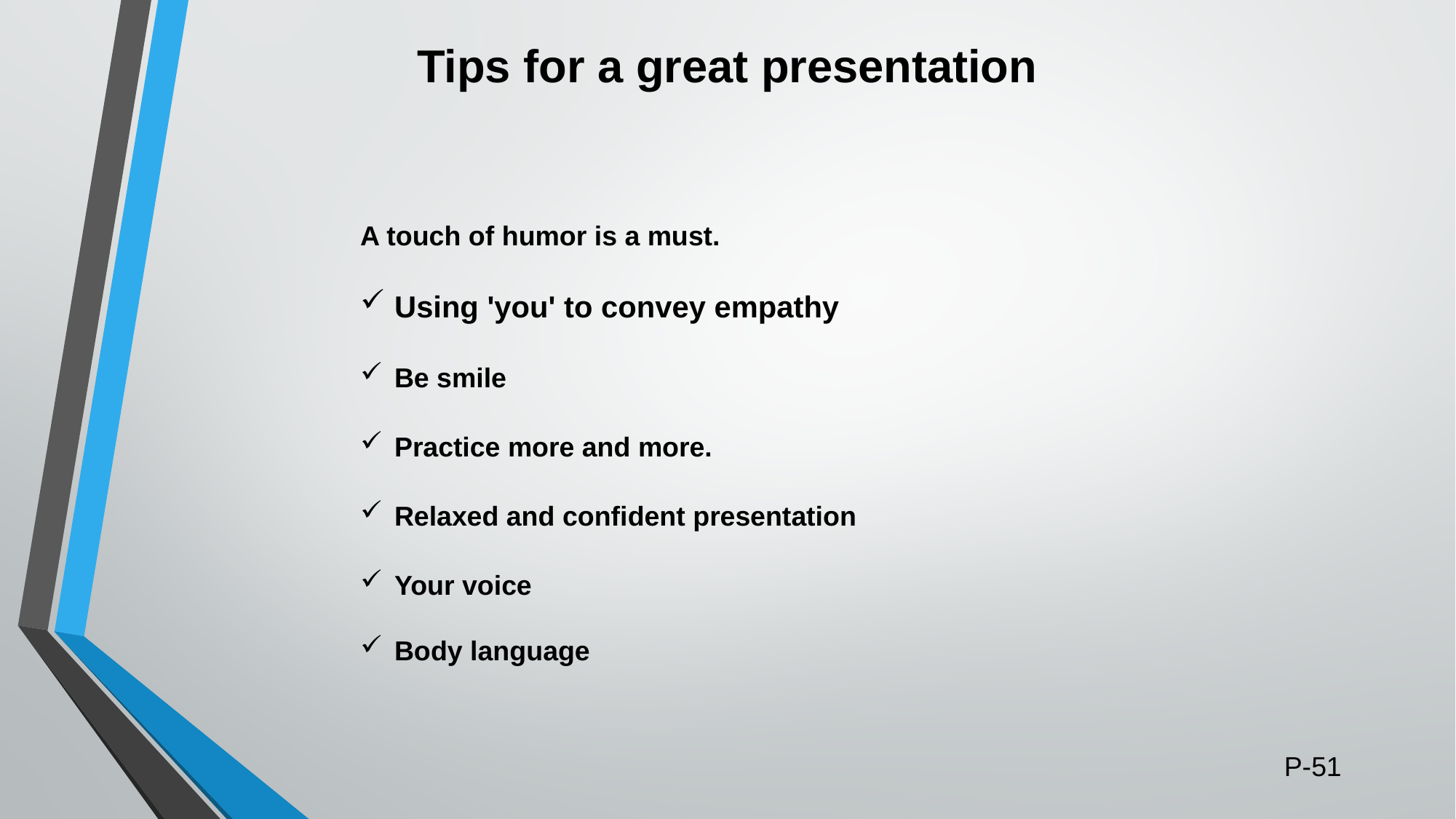

# Tips for a great presentation
A touch of humor is a must.

Using 'you' to convey empathy

Be smile

Practice more and more.

Relaxed and confident presentation

Your voice

Body language

P-51